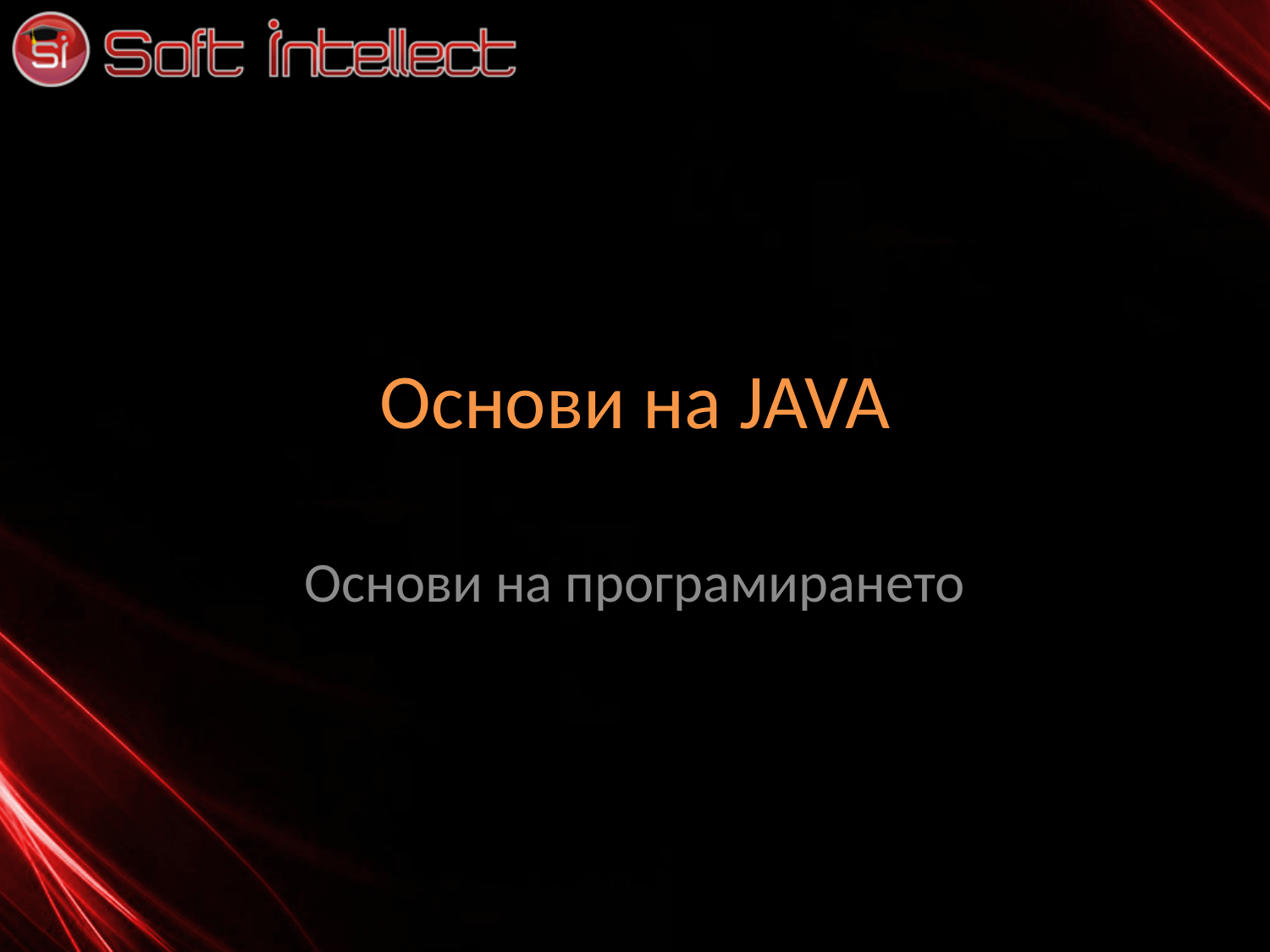

# Основи на JAVA
Основи на програмирането